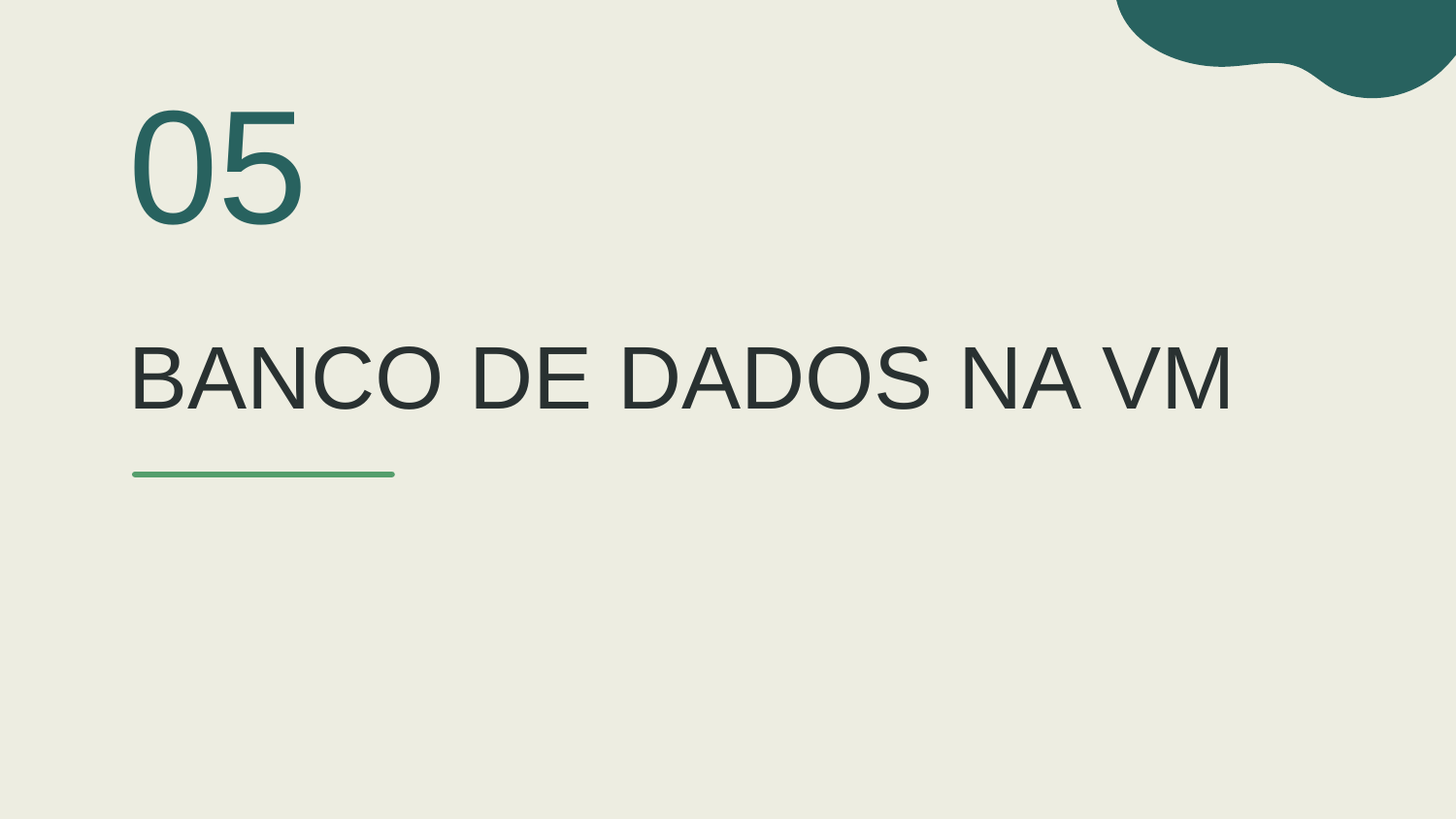

05
# BANCO DE DADOS NA VM